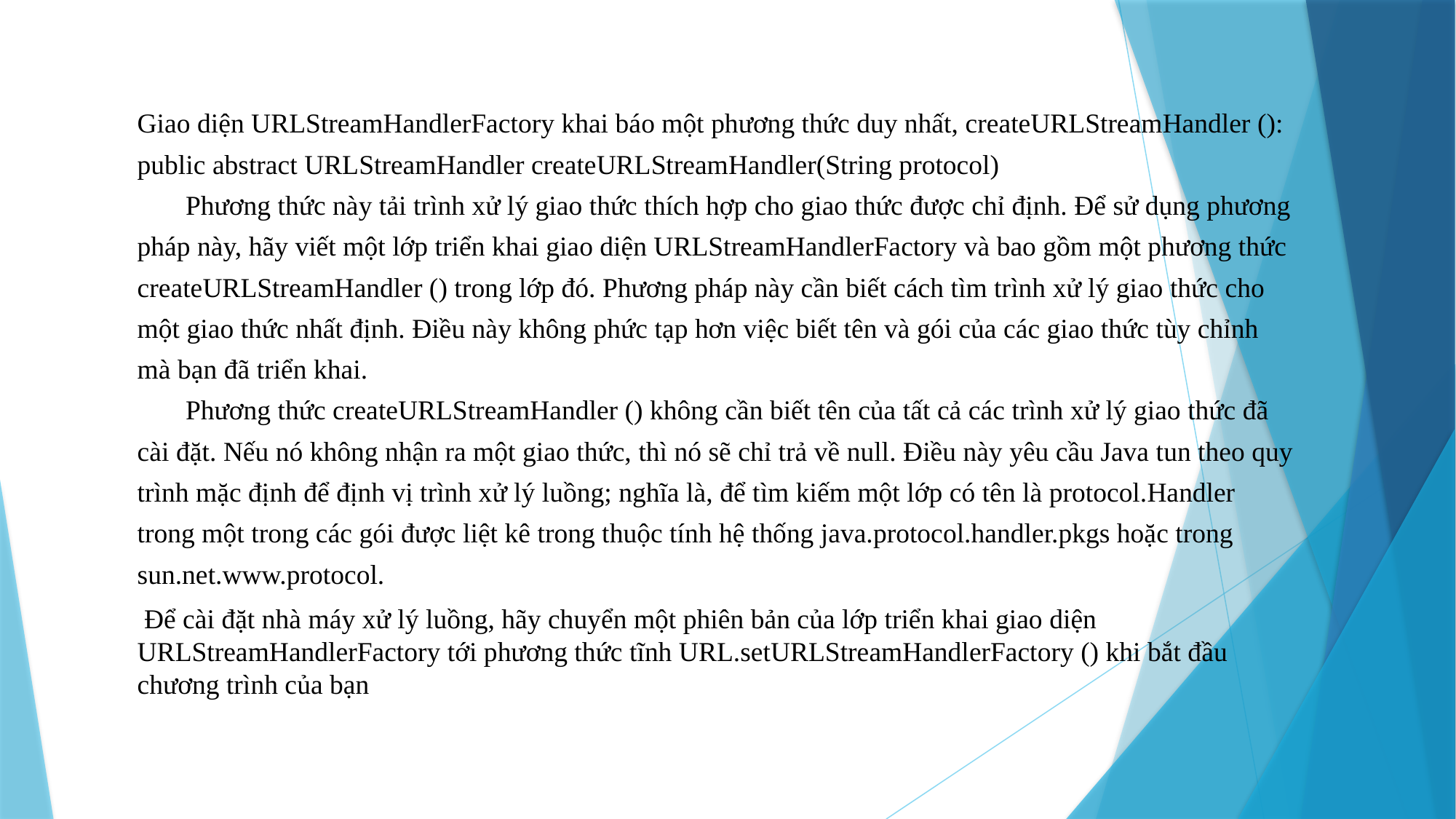

Giao diện URLStreamHandlerFactory khai báo một phương thức duy nhất, createURLStreamHandler ():
public abstract URLStreamHandler createURLStreamHandler(String protocol)
       Phương thức này tải trình xử lý giao thức thích hợp cho giao thức được chỉ định. Để sử dụng phương pháp này, hãy viết một lớp triển khai giao diện URLStreamHandlerFactory và bao gồm một phương thức createURLStreamHandler () trong lớp đó. Phương pháp này cần biết cách tìm trình xử lý giao thức cho một giao thức nhất định. Điều này không phức tạp hơn việc biết tên và gói của các giao thức tùy chỉnh mà bạn đã triển khai.
       Phương thức createURLStreamHandler () không cần biết tên của tất cả các trình xử lý giao thức đã cài đặt. Nếu nó không nhận ra một giao thức, thì nó sẽ chỉ trả về null. Điều này yêu cầu Java tun theo quy trình mặc định để định vị trình xử lý luồng; nghĩa là, để tìm kiếm một lớp có tên là protocol.Handler trong một trong các gói được liệt kê trong thuộc tính hệ thống java.protocol.handler.pkgs hoặc trong sun.net.www.protocol.
 Để cài đặt nhà máy xử lý luồng, hãy chuyển một phiên bản của lớp triển khai giao diện URLStreamHandlerFactory tới phương thức tĩnh URL.setURLStreamHandlerFactory () khi bắt đầu chương trình của bạn